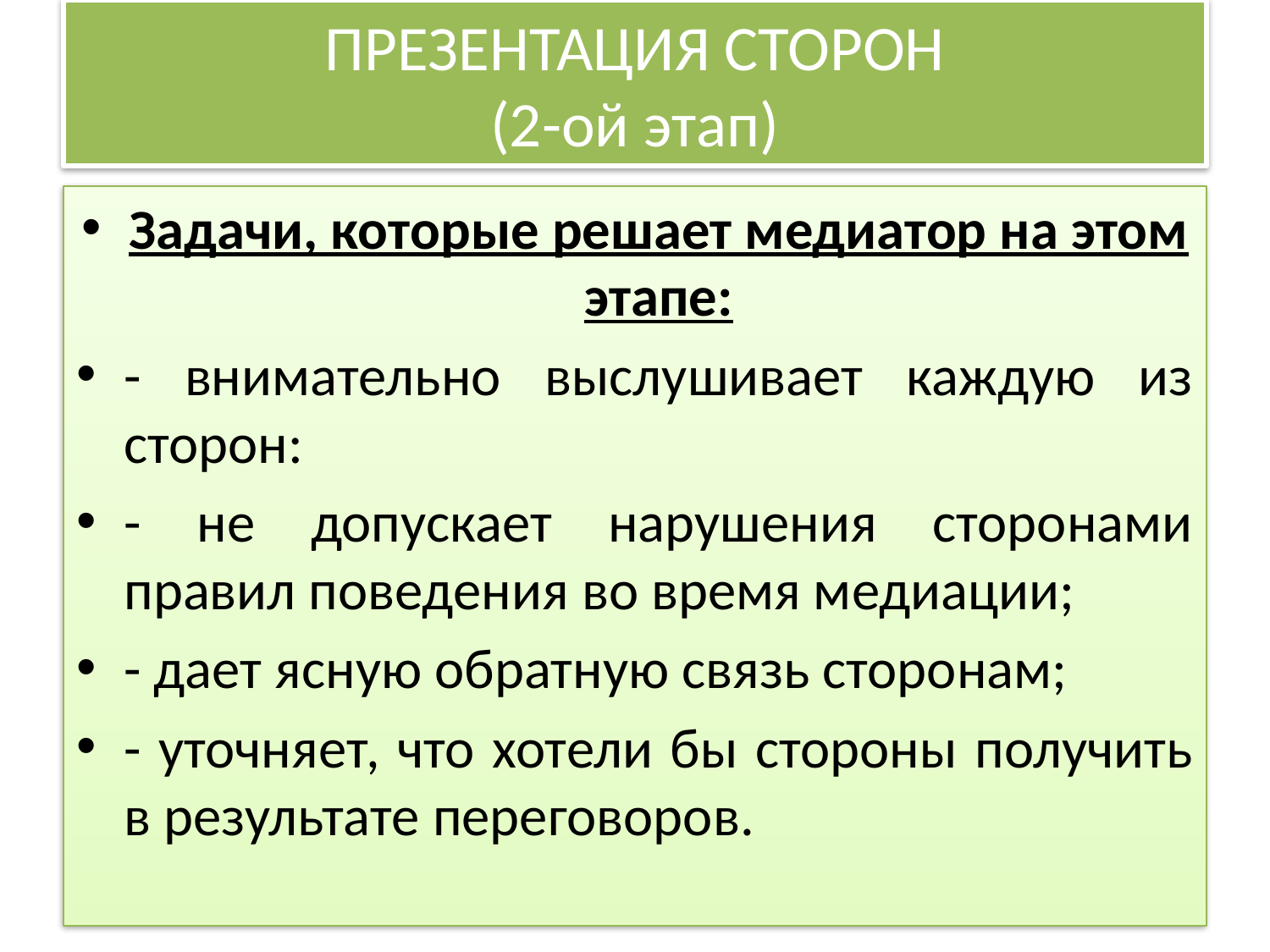

# ПРЕЗЕНТАЦИЯ СТОРОН (2-ой этап)
Задачи, которые решает медиатор на этом этапе:
- внимательно выслушивает каждую из сторон:
- не допускает нарушения сторонами правил поведения во время медиации;
- дает ясную обратную связь сторонам;
- уточняет, что хотели бы стороны получить в результате переговоров.